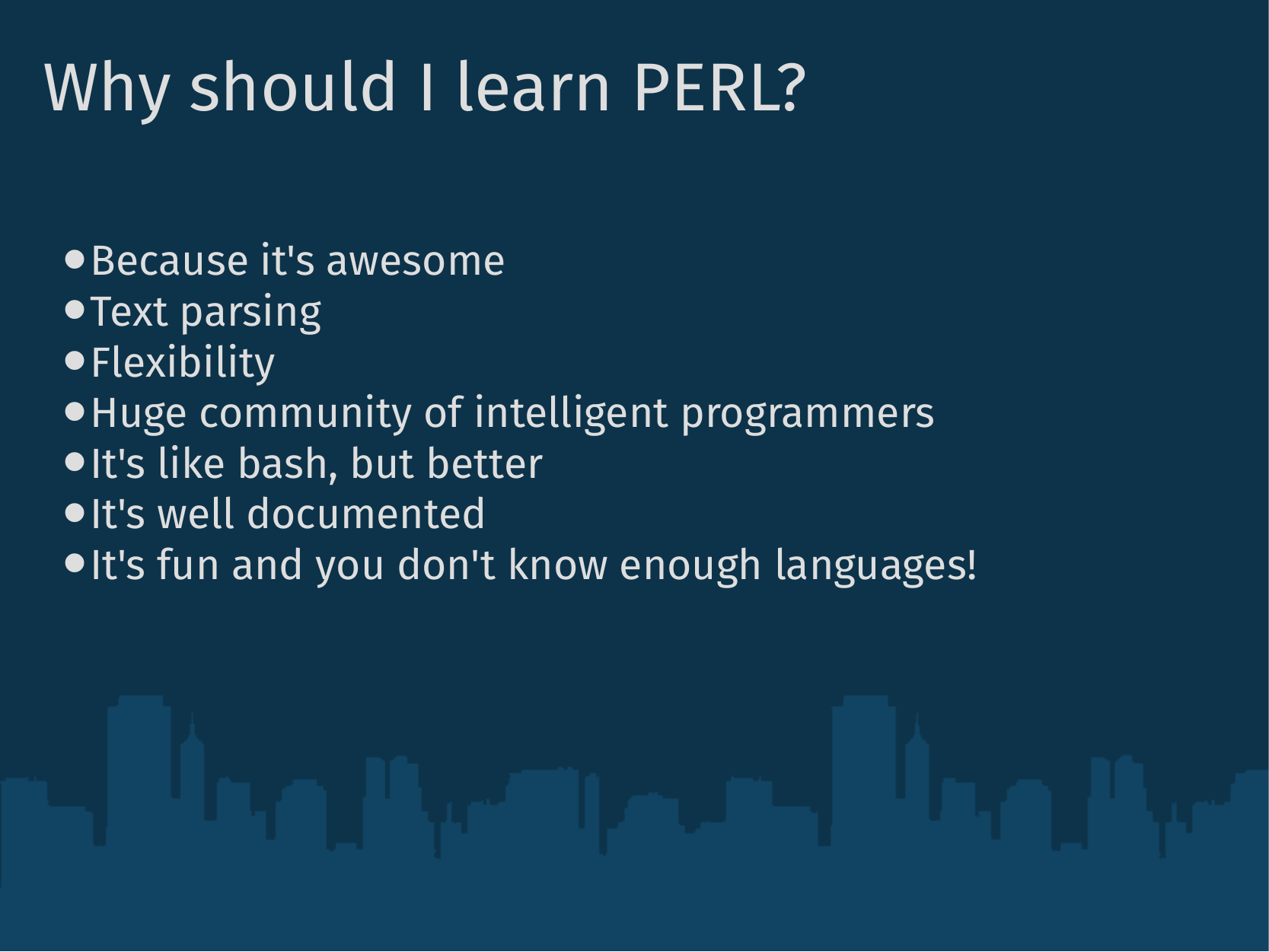

# Why should I learn PERL?
Because it's awesome
Text parsing
Flexibility
Huge community of intelligent programmers
It's like bash, but better
It's well documented
It's fun and you don't know enough languages!